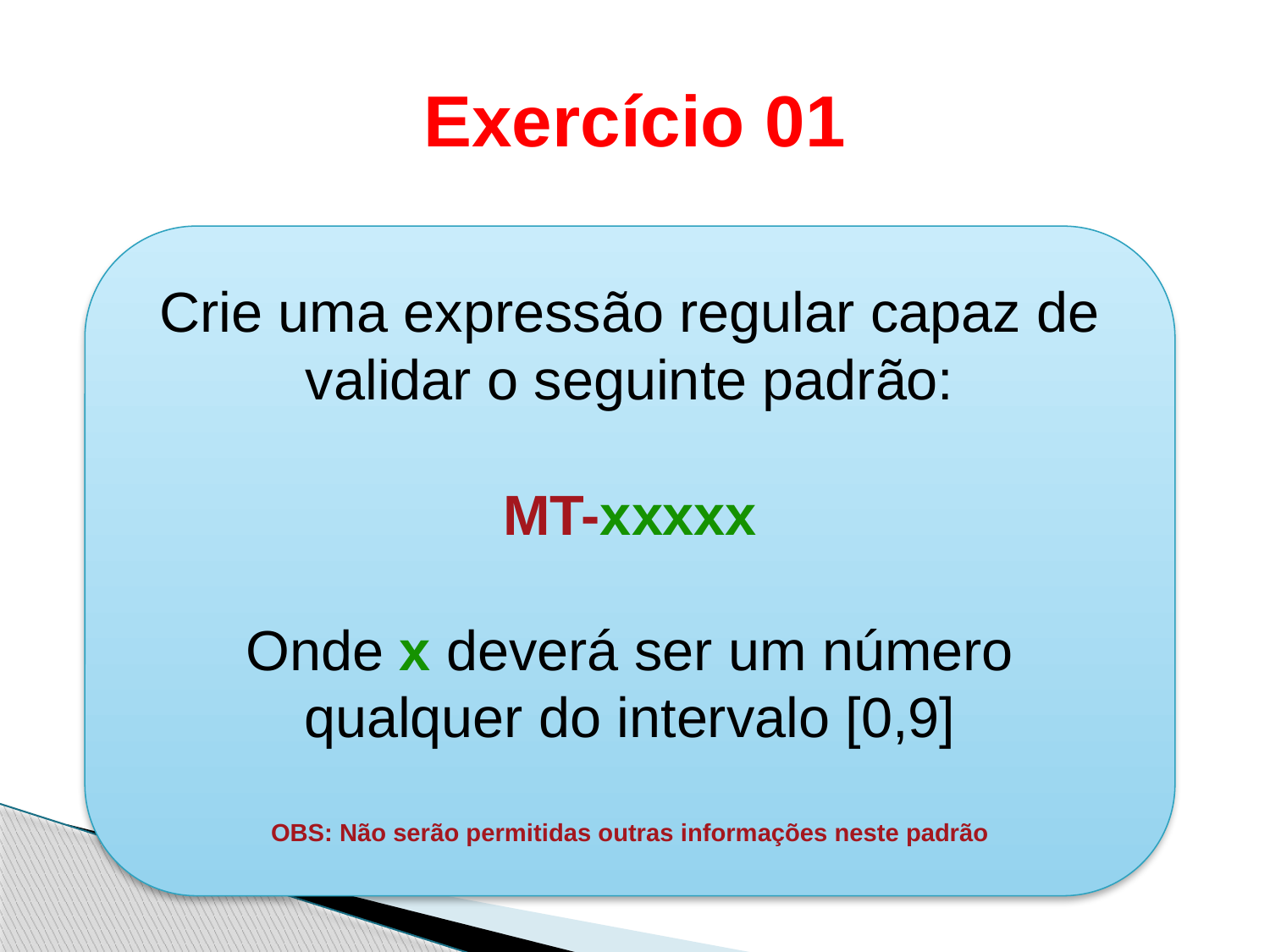

# Exercício 01

Crie uma expressão regular capaz de validar o seguinte padrão:

MT-xxxxx

Onde x deverá ser um número qualquer do intervalo [0,9]

OBS: Não serão permitidas outras informações neste padrão